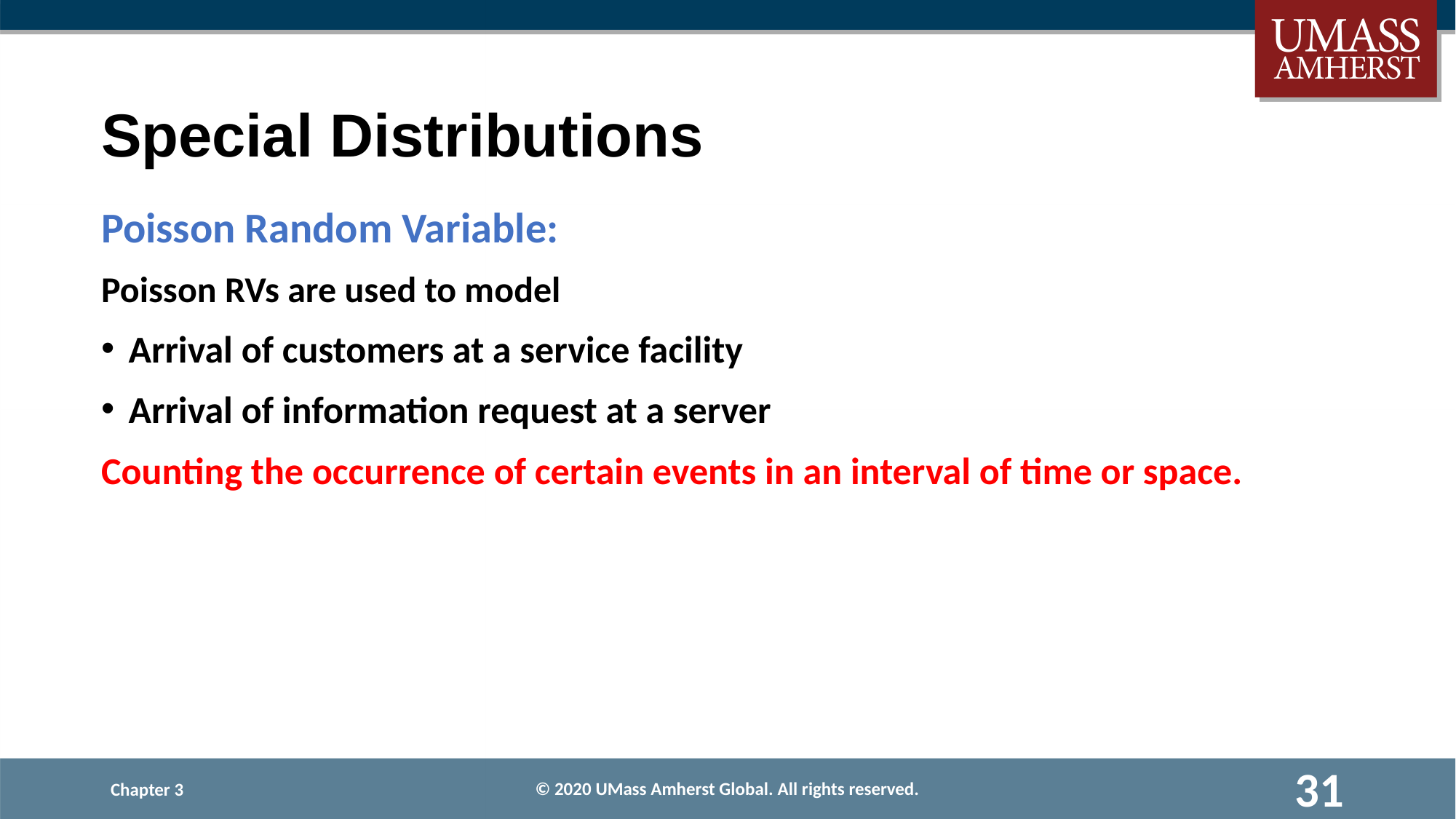

# Special Distributions
Poisson Random Variable:
Poisson RVs are used to model
Arrival of customers at a service facility
Arrival of information request at a server
Counting the occurrence of certain events in an interval of time or space.
© 2020 UMass Amherst Global. All rights reserved.
31